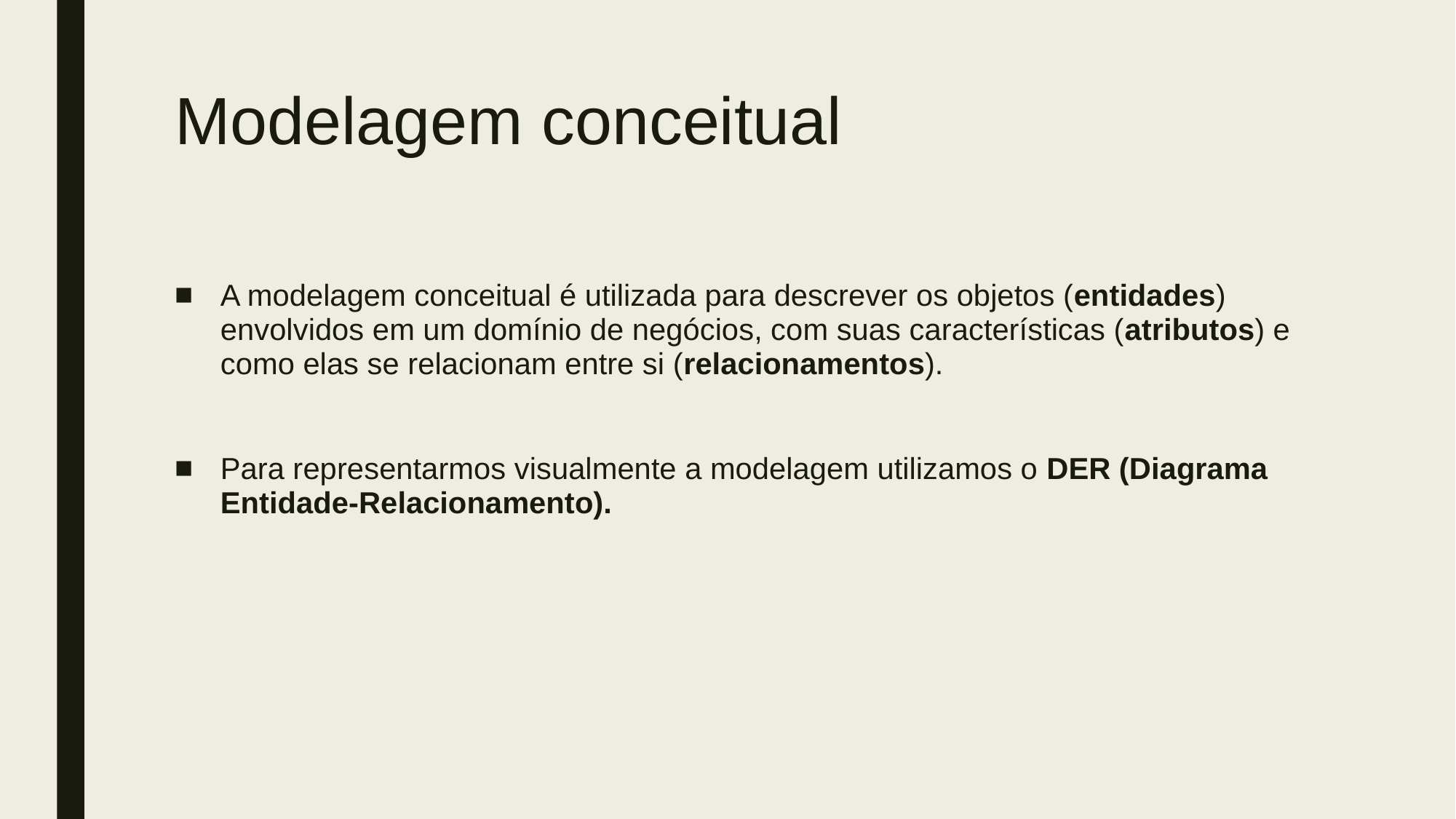

# Modelagem conceitual
A modelagem conceitual é utilizada para descrever os objetos (entidades) envolvidos em um domínio de negócios, com suas características (atributos) e como elas se relacionam entre si (relacionamentos).

Para representarmos visualmente a modelagem utilizamos o DER (Diagrama Entidade-Relacionamento).